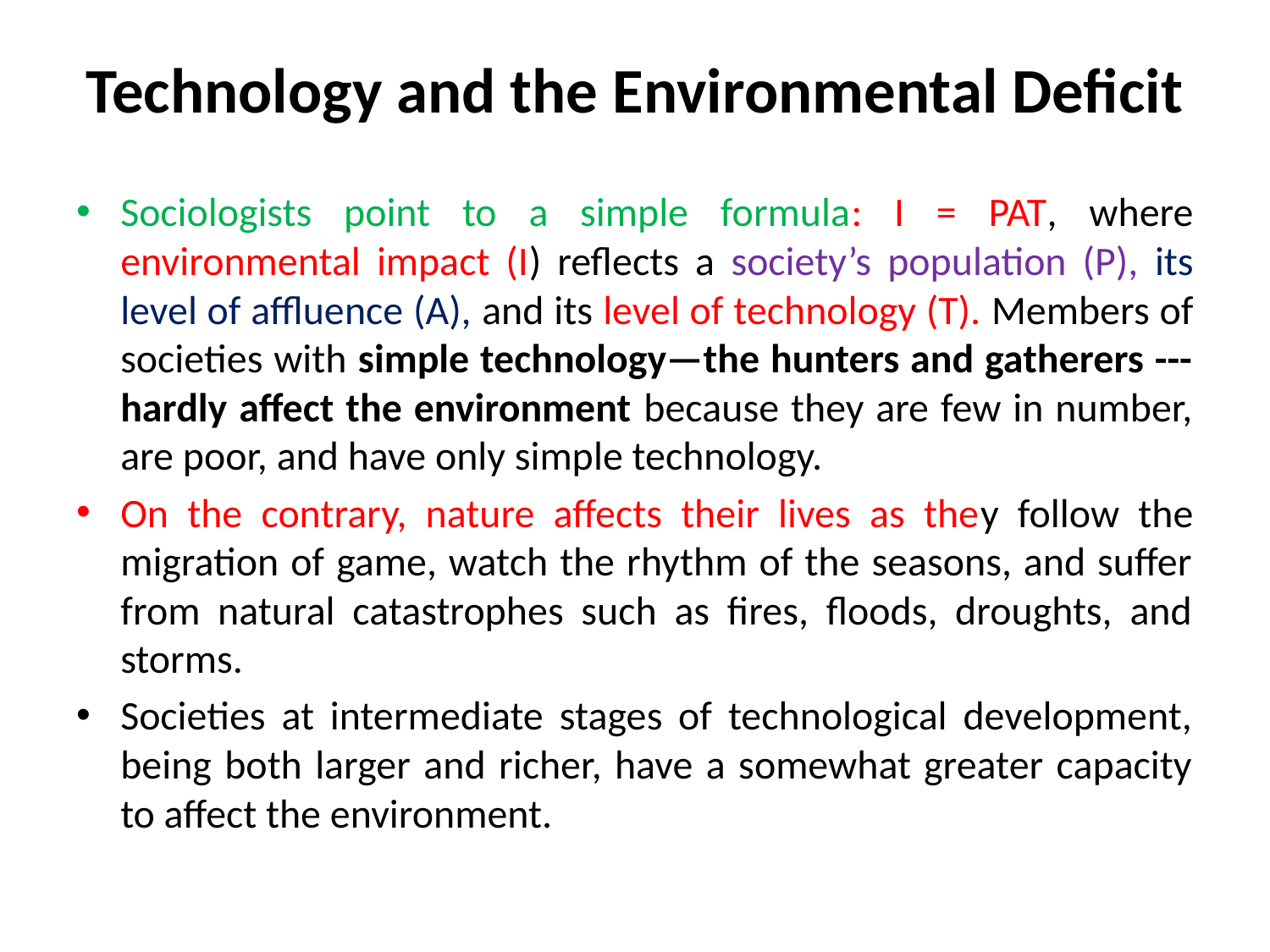

# Technology and the Environmental Deficit
Sociologists point to a simple formula: I = PAT, where environmental impact (I) reflects a society’s population (P), its level of affluence (A), and its level of technology (T). Members of societies with simple technology—the hunters and gatherers ---hardly affect the environment because they are few in number, are poor, and have only simple technology.
On the contrary, nature affects their lives as they follow the migration of game, watch the rhythm of the seasons, and suffer from natural catastrophes such as fires, floods, droughts, and storms.
Societies at intermediate stages of technological development, being both larger and richer, have a somewhat greater capacity to affect the environment.